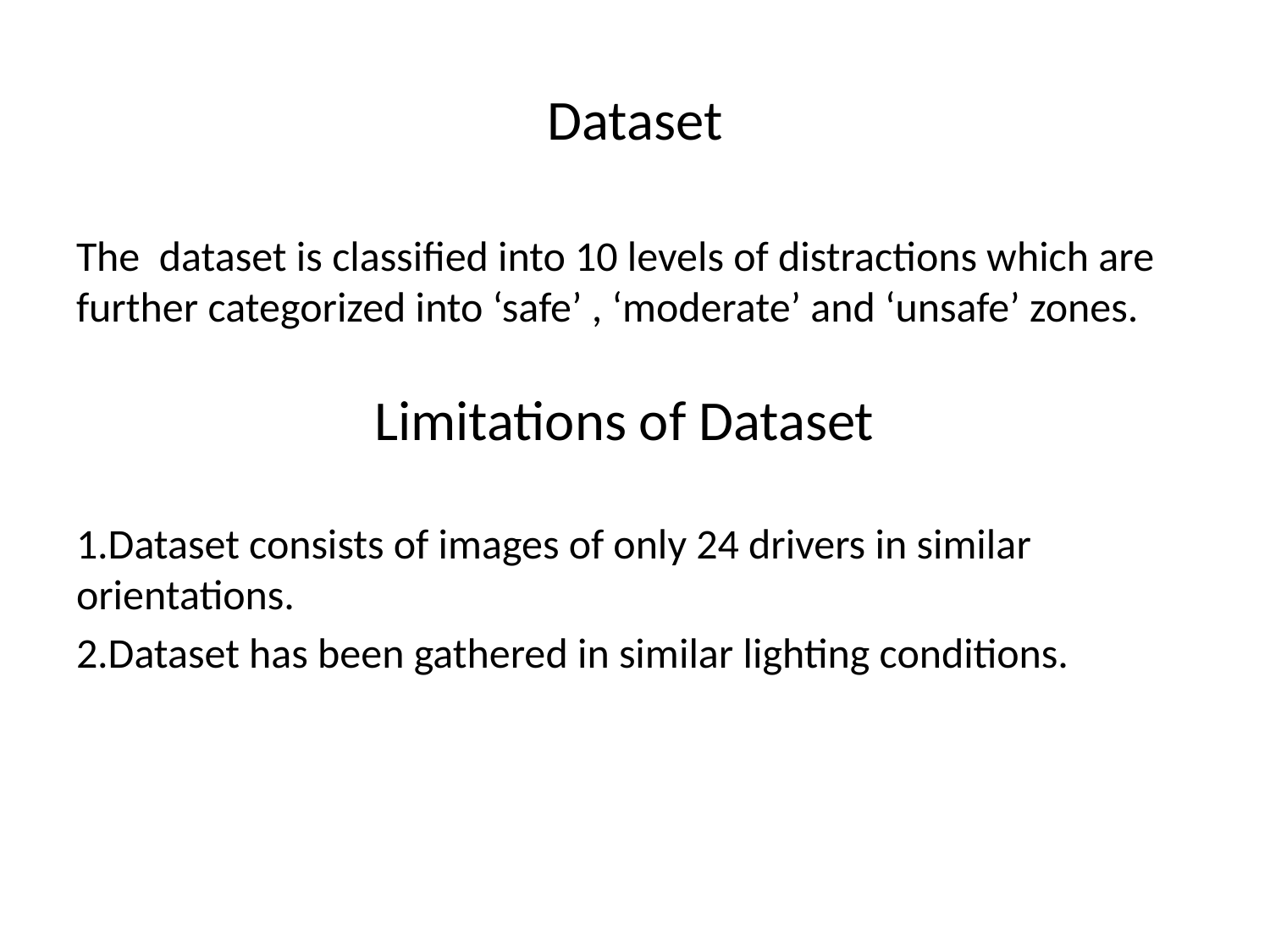

# Dataset
The  dataset is classified into 10 levels of distractions which are further categorized into ‘safe’ , ‘moderate’ and ‘unsafe’ zones.

1.Dataset consists of images of only 24 drivers in similar    orientations.
2.Dataset has been gathered in similar lighting conditions.

Limitations of Dataset